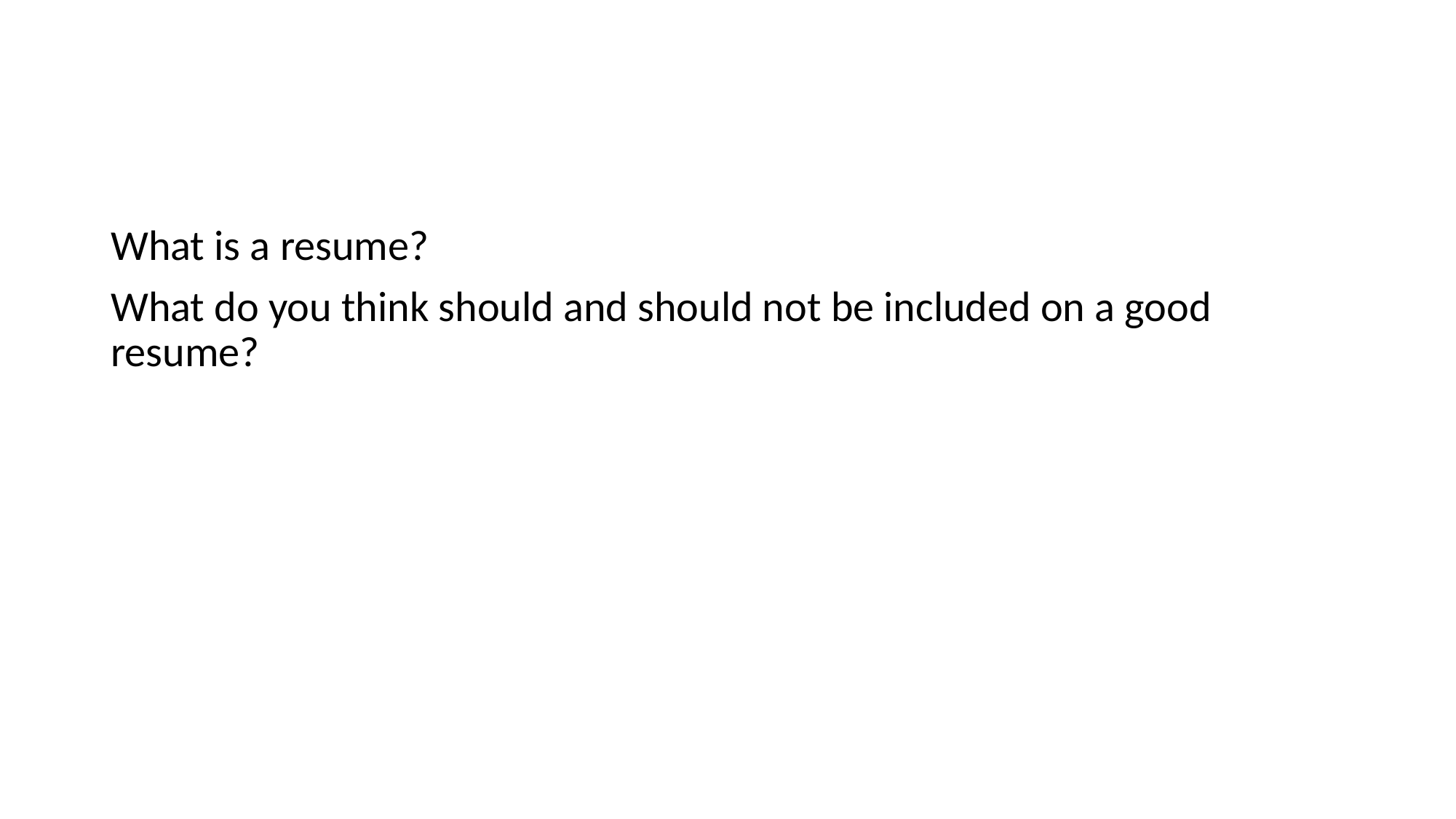

#
What is a resume?
What do you think should and should not be included on a good resume?